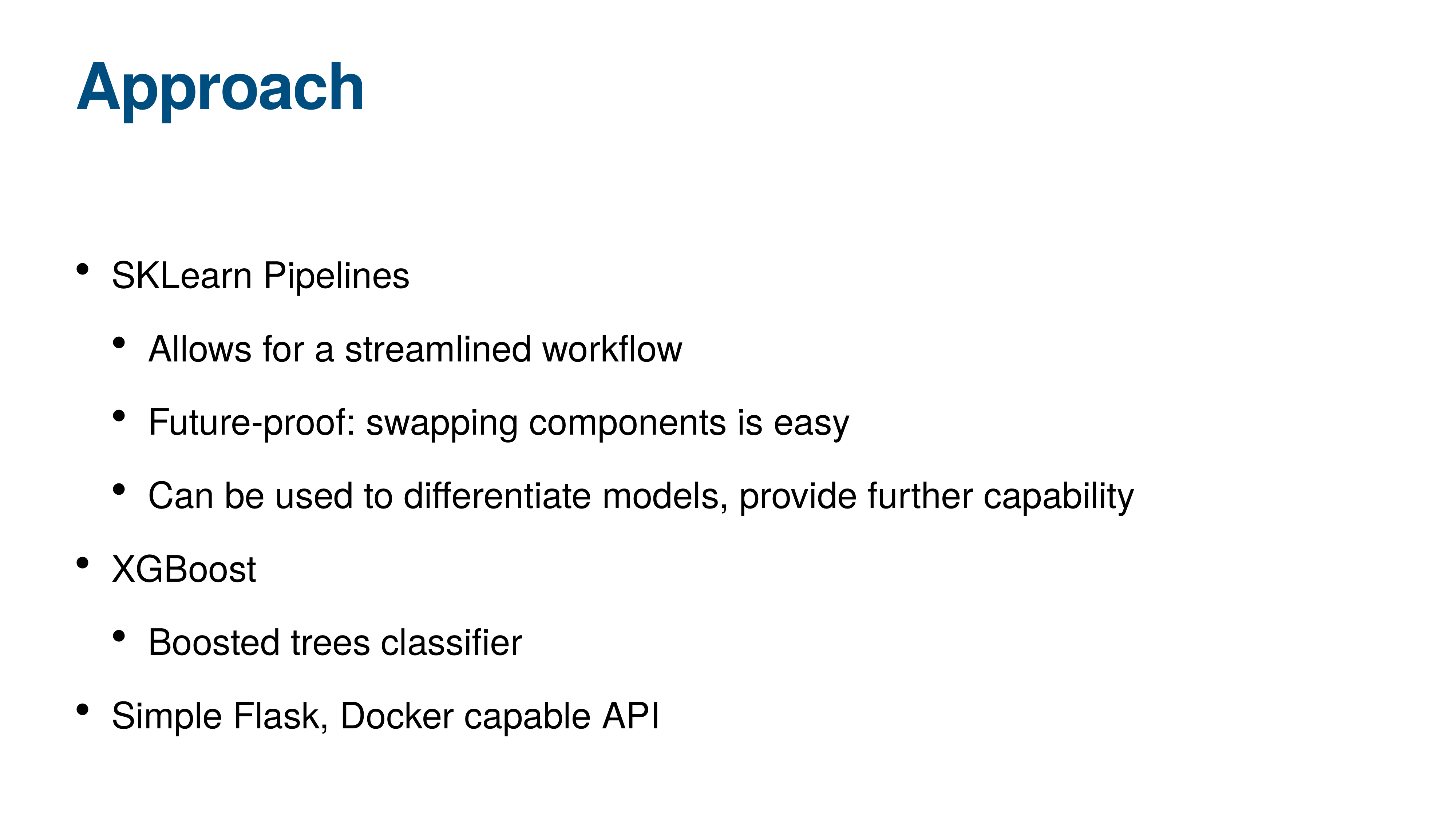

# Approach

SKLearn Pipelines
Allows for a streamlined workflow
Future-proof: swapping components is easy
Can be used to differentiate models, provide further capability
XGBoost
Boosted trees classifier
Simple Flask, Docker capable API